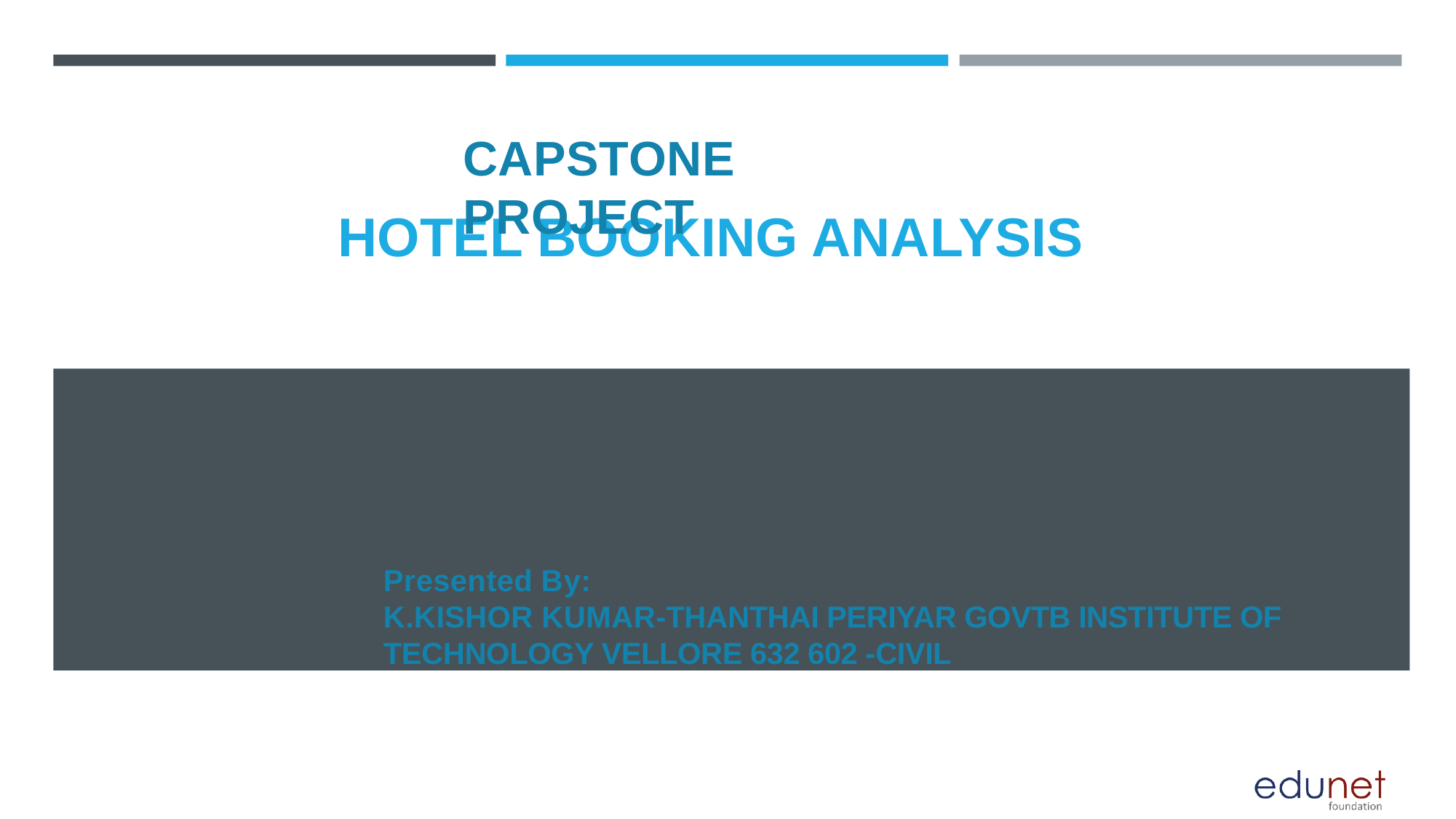

# CAPSTONE PROJECT
HOTEL BOOKING ANALYSIS

Presented By:
K.KISHOR KUMAR-THANTHAI PERIYAR GOVTB INSTITUTE OF TECHNOLOGY VELLORE 632 602 -CIVIL